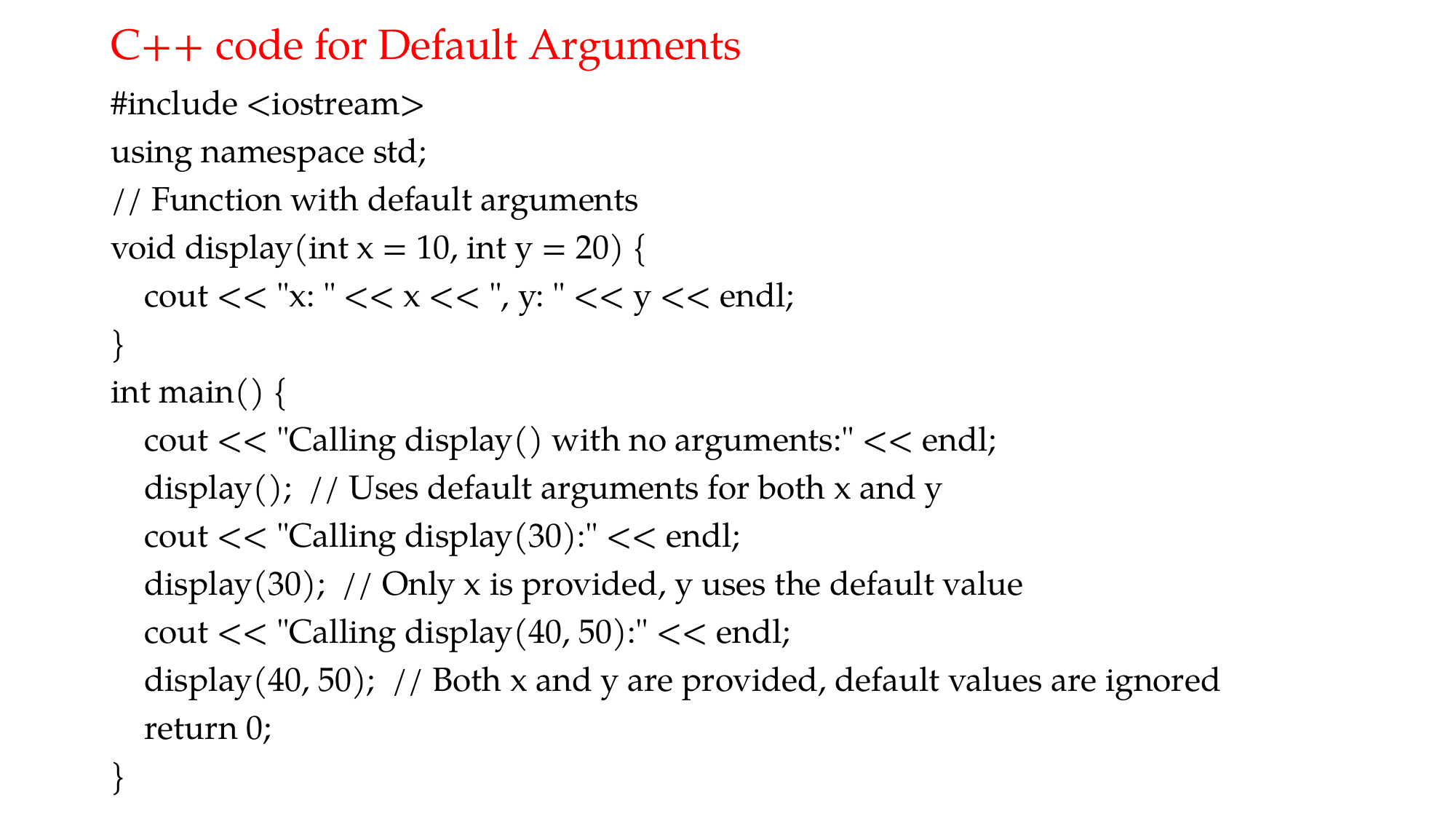

# C++ code for Default Arguments
#include <iostream>
using namespace std;
// Function with default arguments
void display(int x = 10, int y = 20) {
    cout << "x: " << x << ", y: " << y << endl;
}
int main() {
    cout << "Calling display() with no arguments:" << endl;
    display();  // Uses default arguments for both x and y
    cout << "Calling display(30):" << endl;
    display(30);  // Only x is provided, y uses the default value
    cout << "Calling display(40, 50):" << endl;
    display(40, 50);  // Both x and y are provided, default values are ignored
    return 0;
}